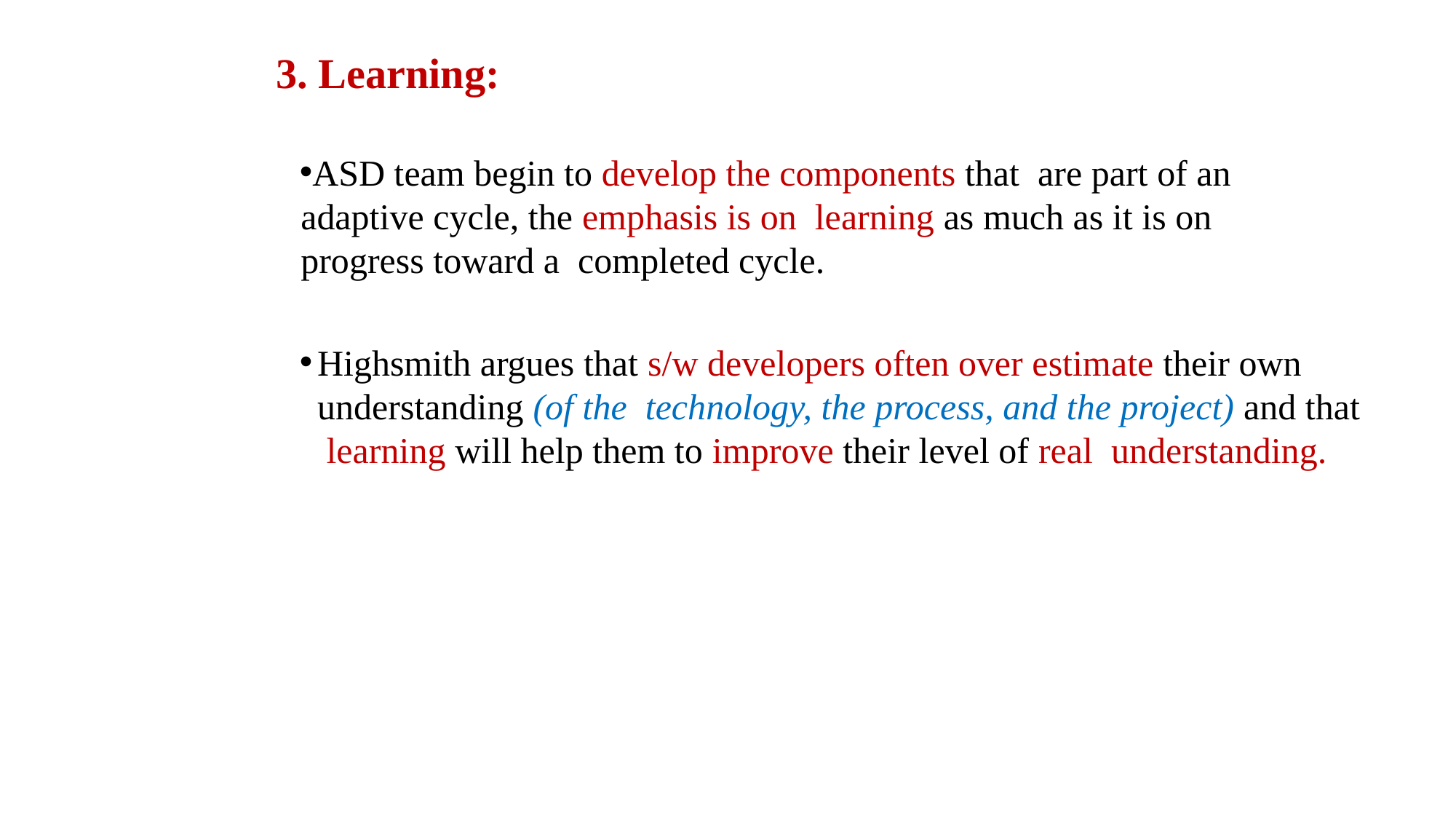

# 3. Learning:
ASD team begin to develop the components that  are part of an adaptive cycle, the emphasis is on  learning as much as it is on progress toward a  completed cycle.

Highsmith argues that s/w developers often over estimate their own understanding (of the  technology, the process, and the project) and that  learning will help them to improve their level of real  understanding.